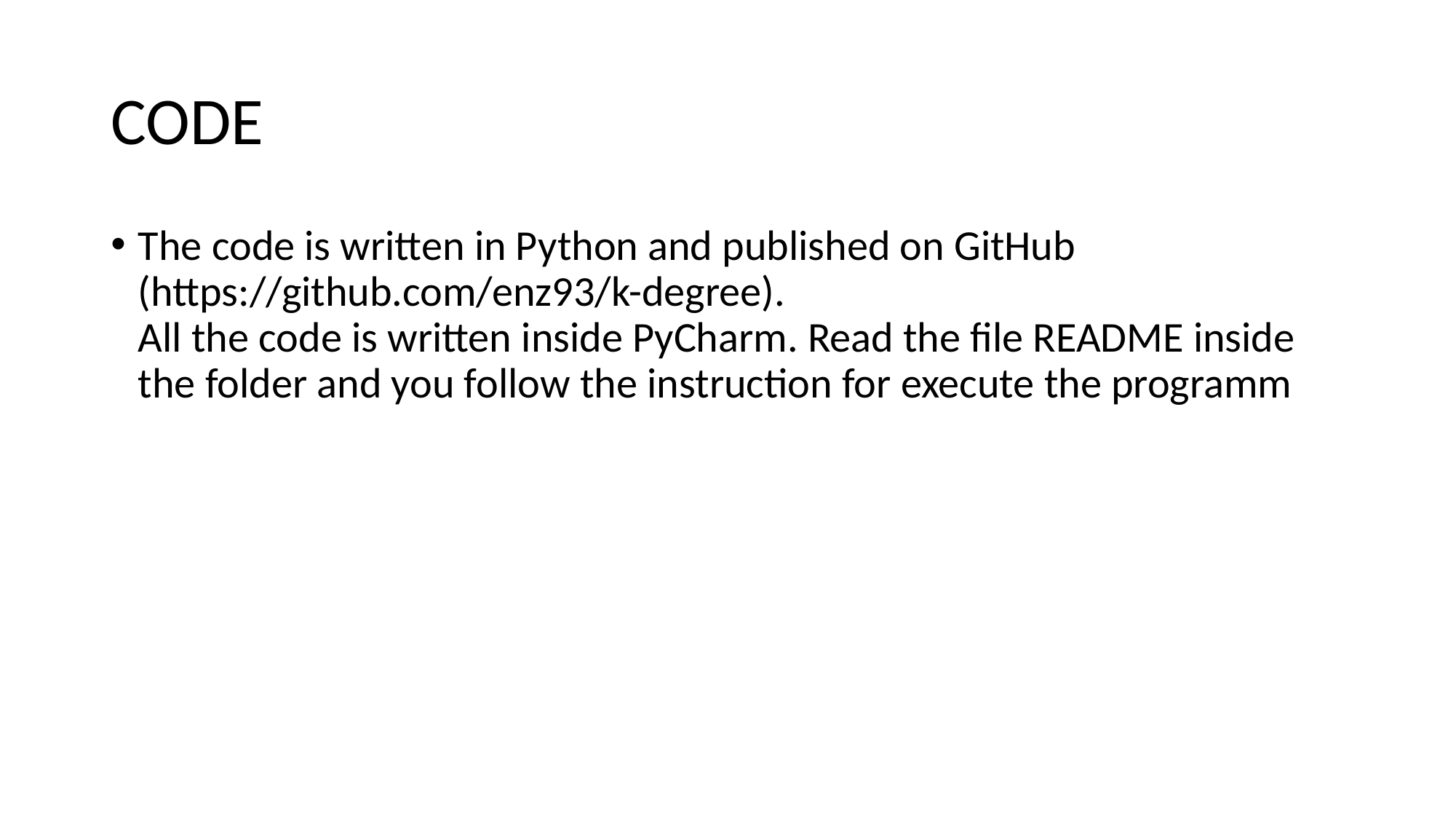

# CODE
The code is written in Python and published on GitHub (https://github.com/enz93/k-degree).
All the code is written inside PyCharm. Read the file README inside the folder and you follow the instruction for execute the programm